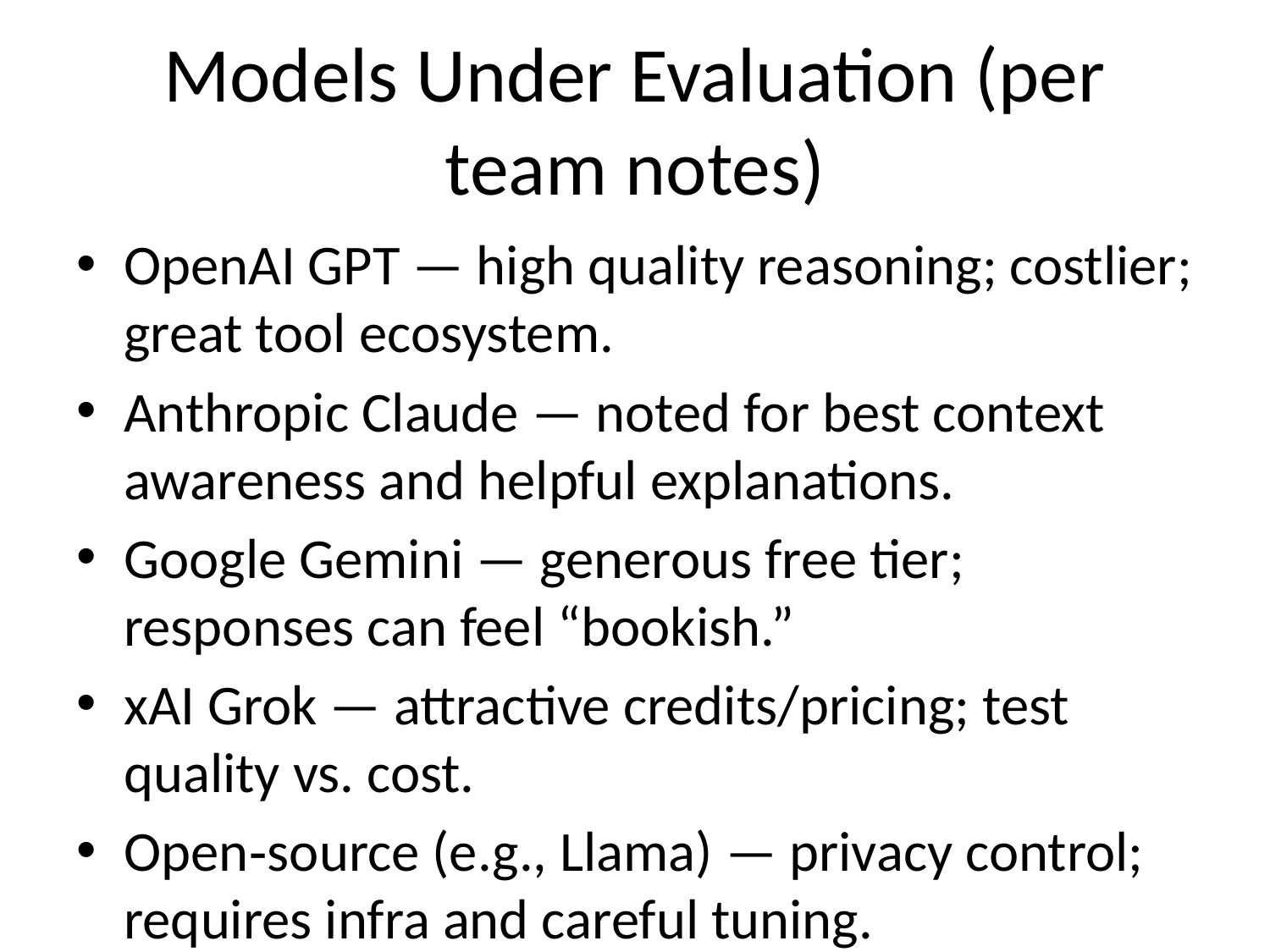

# Models Under Evaluation (per team notes)
OpenAI GPT — high quality reasoning; costlier; great tool ecosystem.
Anthropic Claude — noted for best context awareness and helpful explanations.
Google Gemini — generous free tier; responses can feel “bookish.”
xAI Grok — attractive credits/pricing; test quality vs. cost.
Open‑source (e.g., Llama) — privacy control; requires infra and careful tuning.